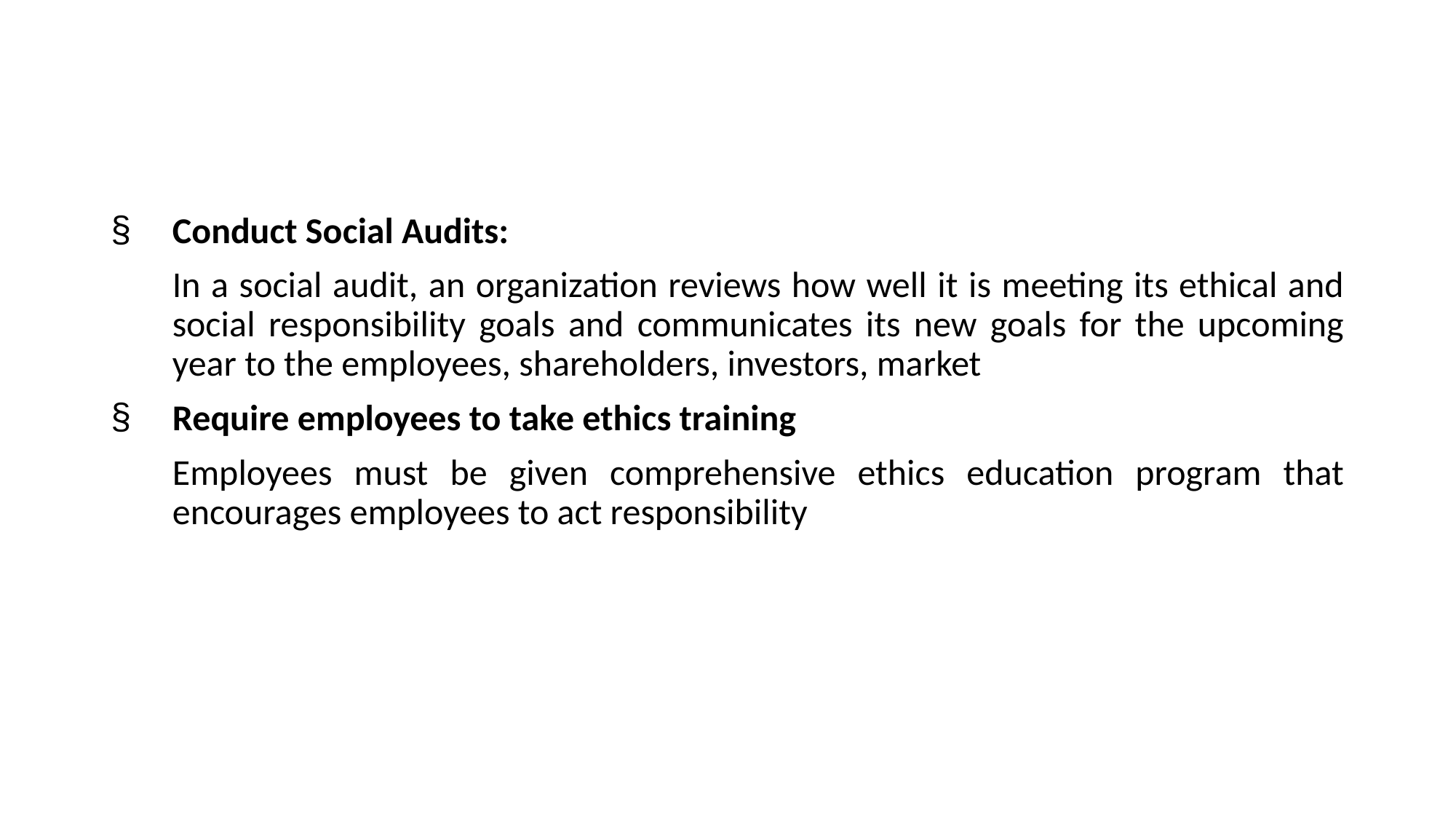

#
Conduct Social Audits:
In a social audit, an organization reviews how well it is meeting its ethical and social responsibility goals and communicates its new goals for the upcoming year to the employees, shareholders, investors, market
Require employees to take ethics training
Employees must be given comprehensive ethics education program that encourages employees to act responsibility